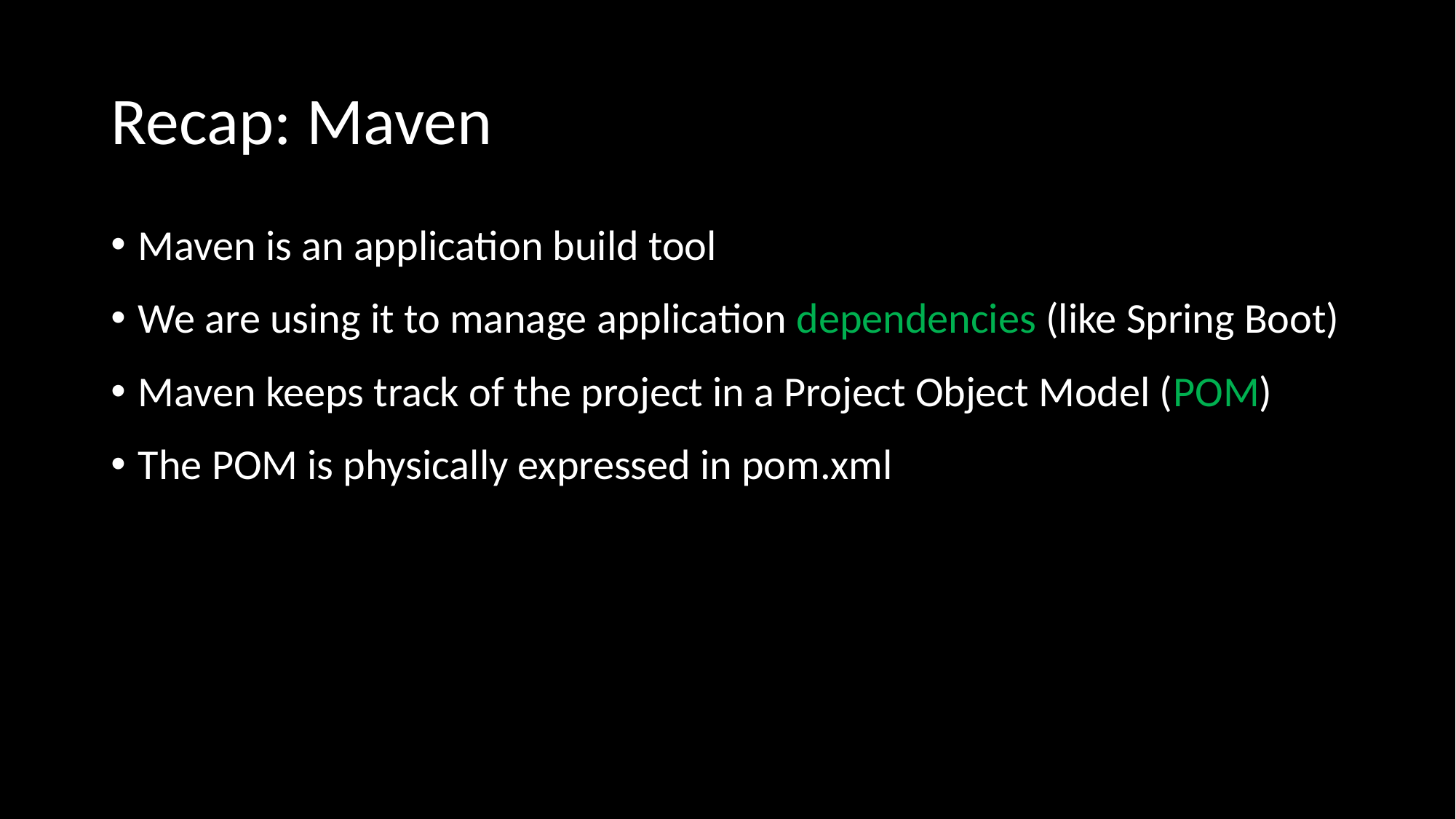

# Recap: Maven
Maven is an application build tool
We are using it to manage application dependencies (like Spring Boot)
Maven keeps track of the project in a Project Object Model (POM)
The POM is physically expressed in pom.xml